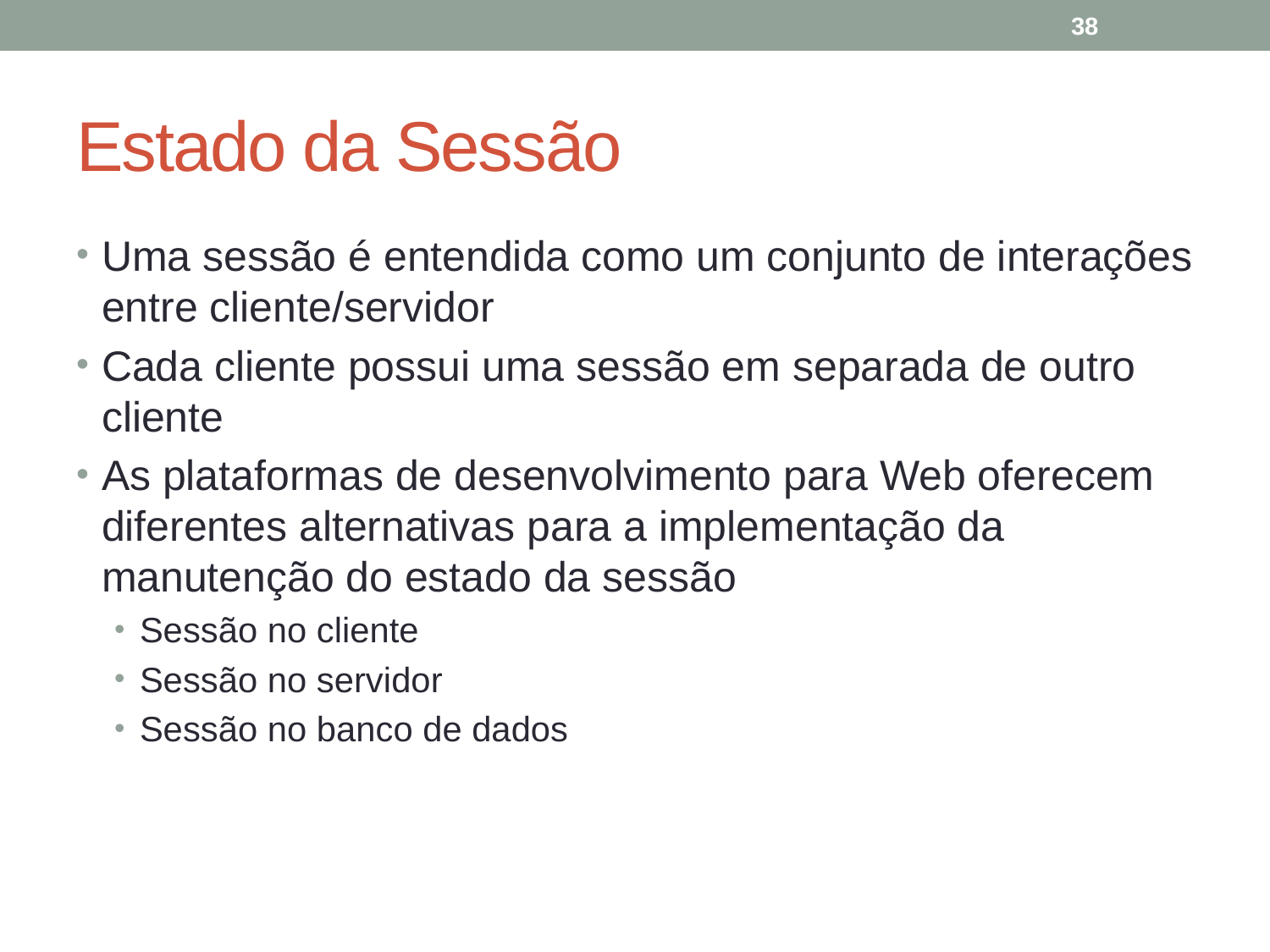

38
# Estado da Sessão
Uma sessão é entendida como um conjunto de interações entre cliente/servidor
Cada cliente possui uma sessão em separada de outro cliente
As plataformas de desenvolvimento para Web oferecem diferentes alternativas para a implementação da manutenção do estado da sessão
Sessão no cliente
Sessão no servidor
Sessão no banco de dados